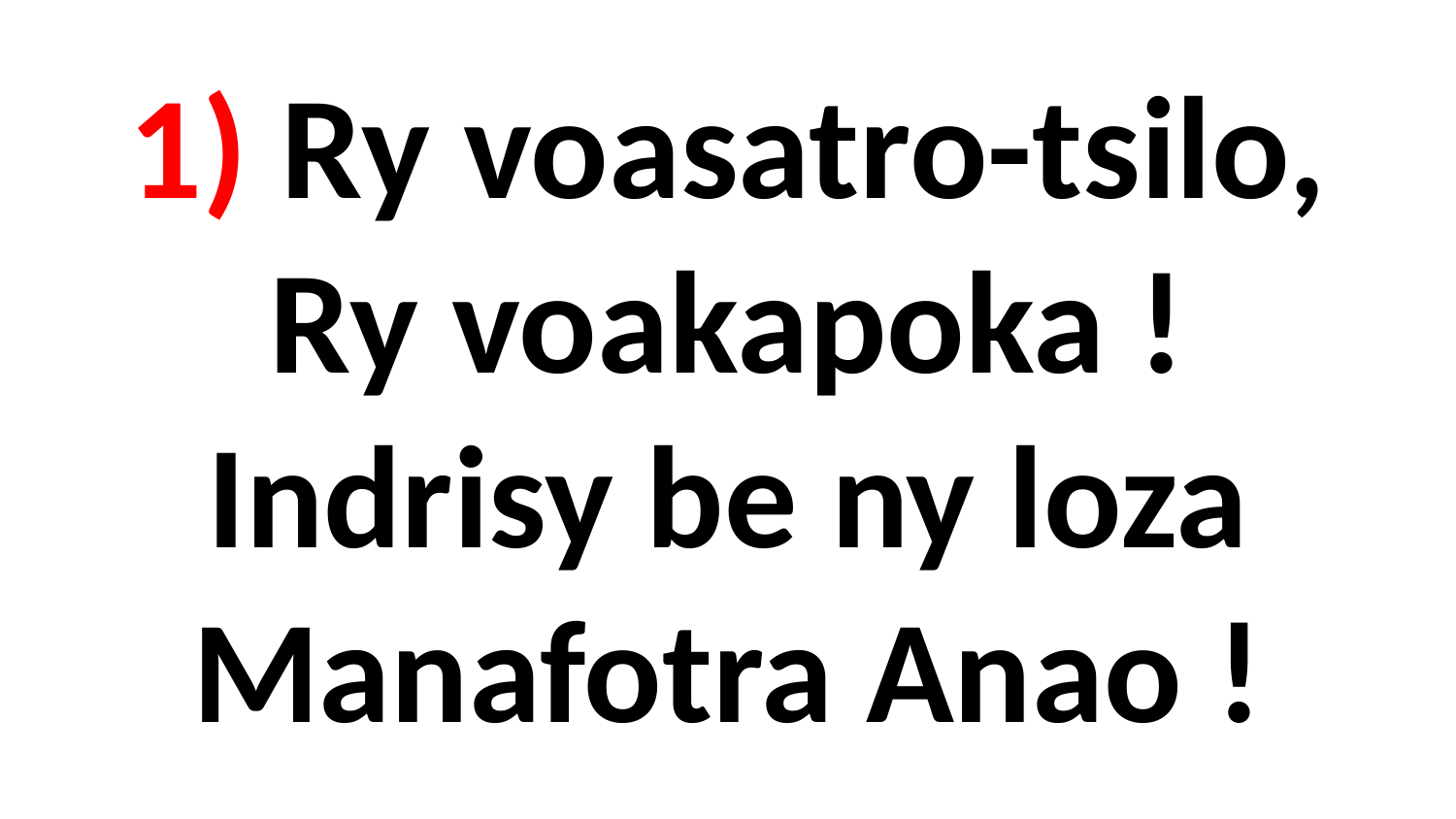

# 1) Ry voasatro-tsilo, Ry voakapoka ! Indrisy be ny loza Manafotra Anao !